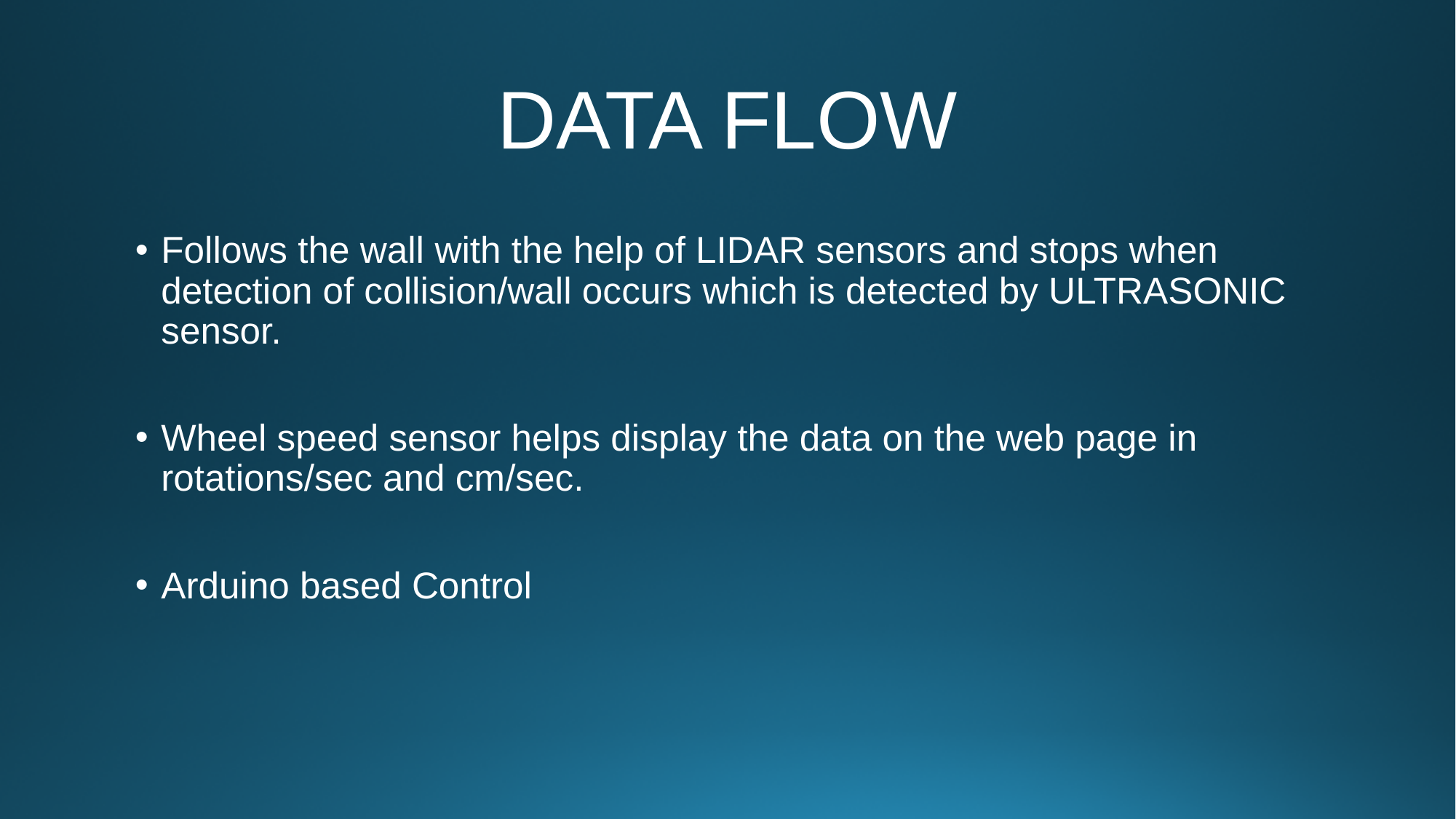

# DATA FLOW
Follows the wall with the help of LIDAR sensors and stops when detection of collision/wall occurs which is detected by ULTRASONIC sensor.

Wheel speed sensor helps display the data on the web page in rotations/sec and cm/sec.

Arduino based Control